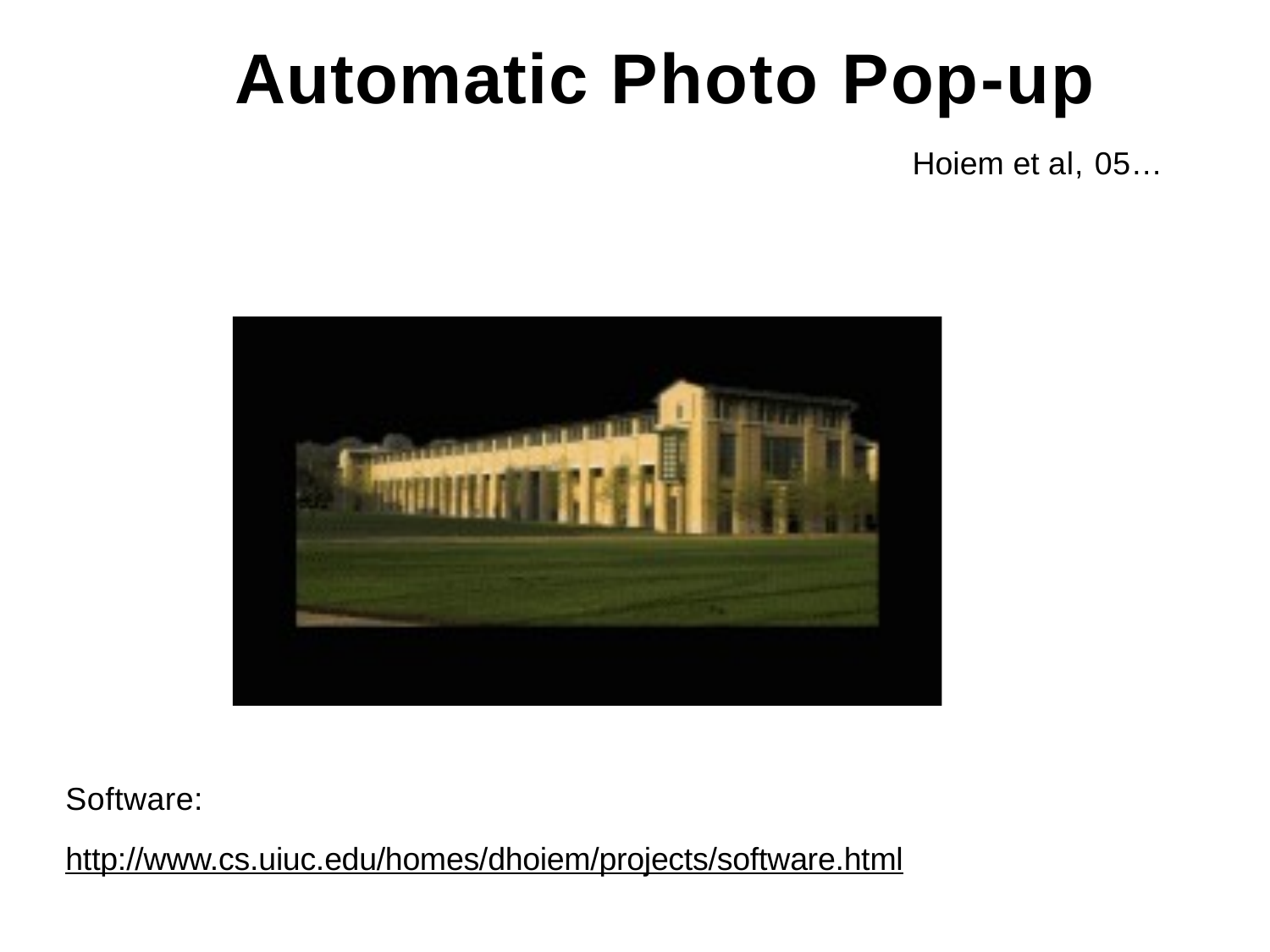

# Automatic Photo Pop-up
Hoiem et al, 05…

Software:
http://www.cs.uiuc.edu/homes/dhoiem/projects/software.html